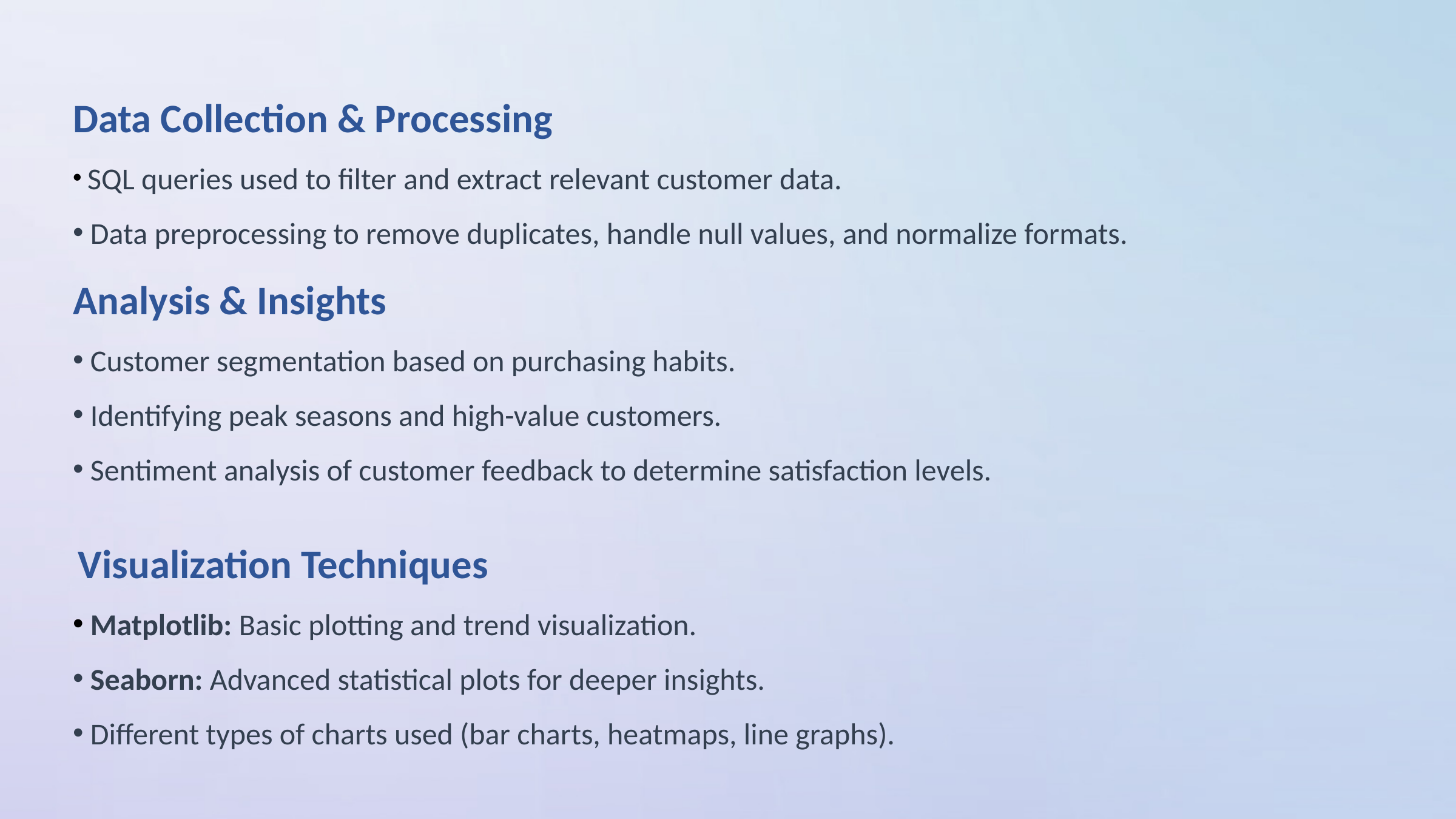

Data Collection & Processing
 SQL queries used to filter and extract relevant customer data.
 Data preprocessing to remove duplicates, handle null values, and normalize formats.

Analysis & Insights
 Customer segmentation based on purchasing habits.
 Identifying peak seasons and high-value customers.
 Sentiment analysis of customer feedback to determine satisfaction levels.

 Visualization Techniques
 Matplotlib: Basic plotting and trend visualization.
 Seaborn: Advanced statistical plots for deeper insights.
 Different types of charts used (bar charts, heatmaps, line graphs).